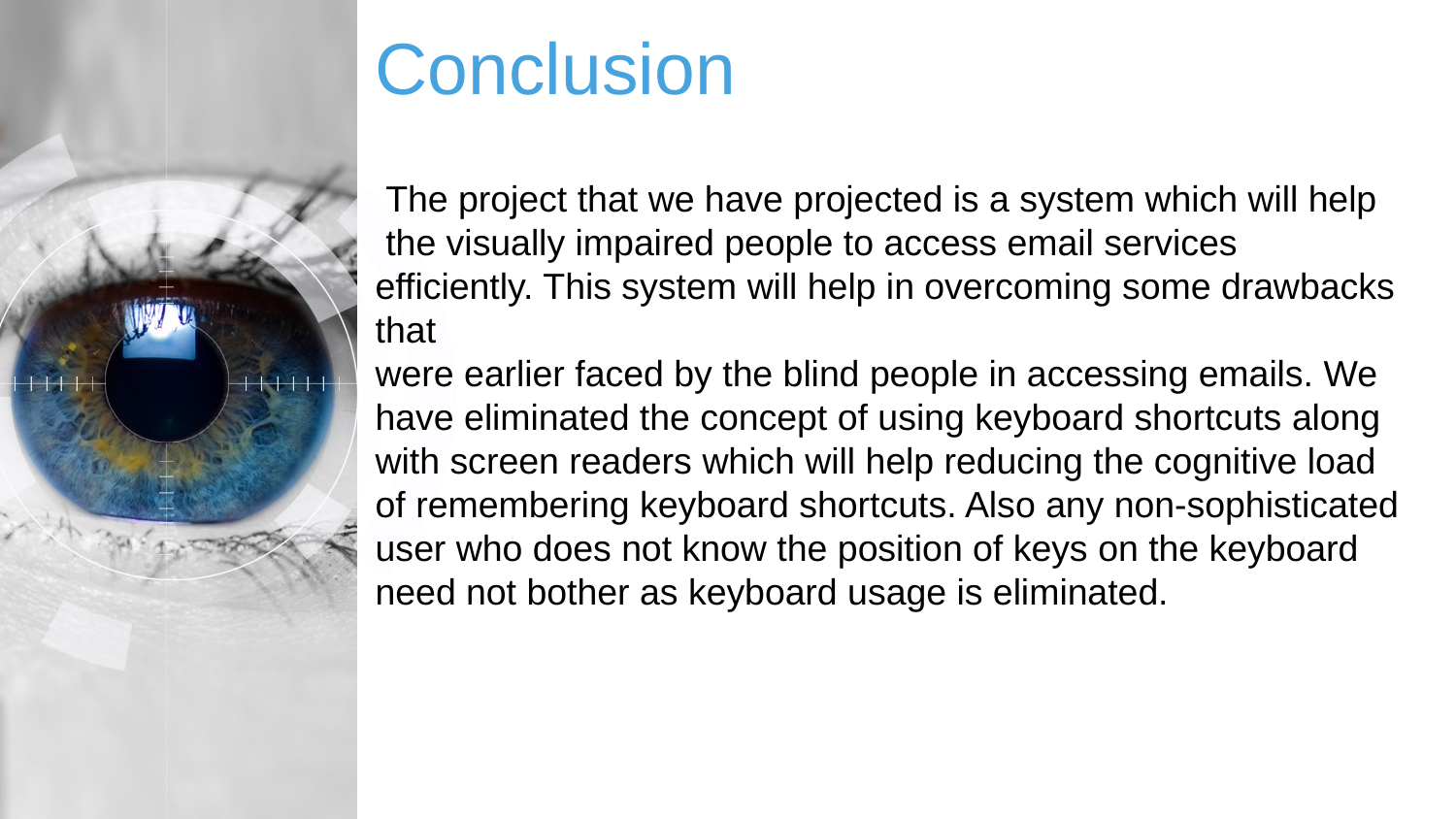

Conclusion
 The project that we have projected is a system which will help
 the visually impaired people to access email services efficiently. This system will help in overcoming some drawbacks that
were earlier faced by the blind people in accessing emails. We have eliminated the concept of using keyboard shortcuts along with screen readers which will help reducing the cognitive load of remembering keyboard shortcuts. Also any non-sophisticated user who does not know the position of keys on the keyboard
need not bother as keyboard usage is eliminated.